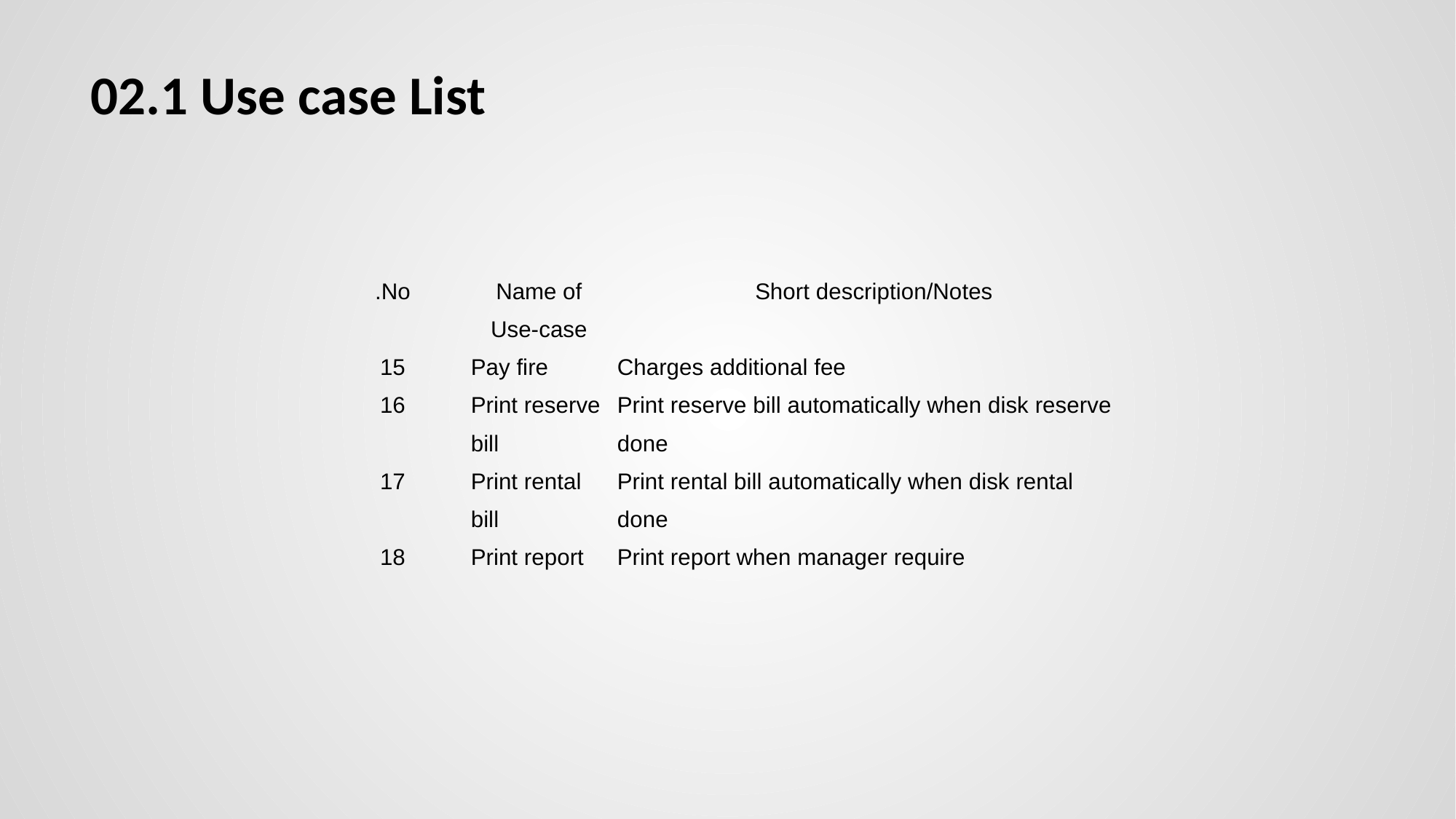

# 02.1 Use case List

| .No | Name of Use-case | Short description/Notes |
| --- | --- | --- |
| 15 | Pay fire | Charges additional fee |
| 16 | Print reserve bill | Print reserve bill automatically when disk reserve done |
| 17 | Print rental bill | Print rental bill automatically when disk rental done |
| 18 | Print report | Print report when manager require |